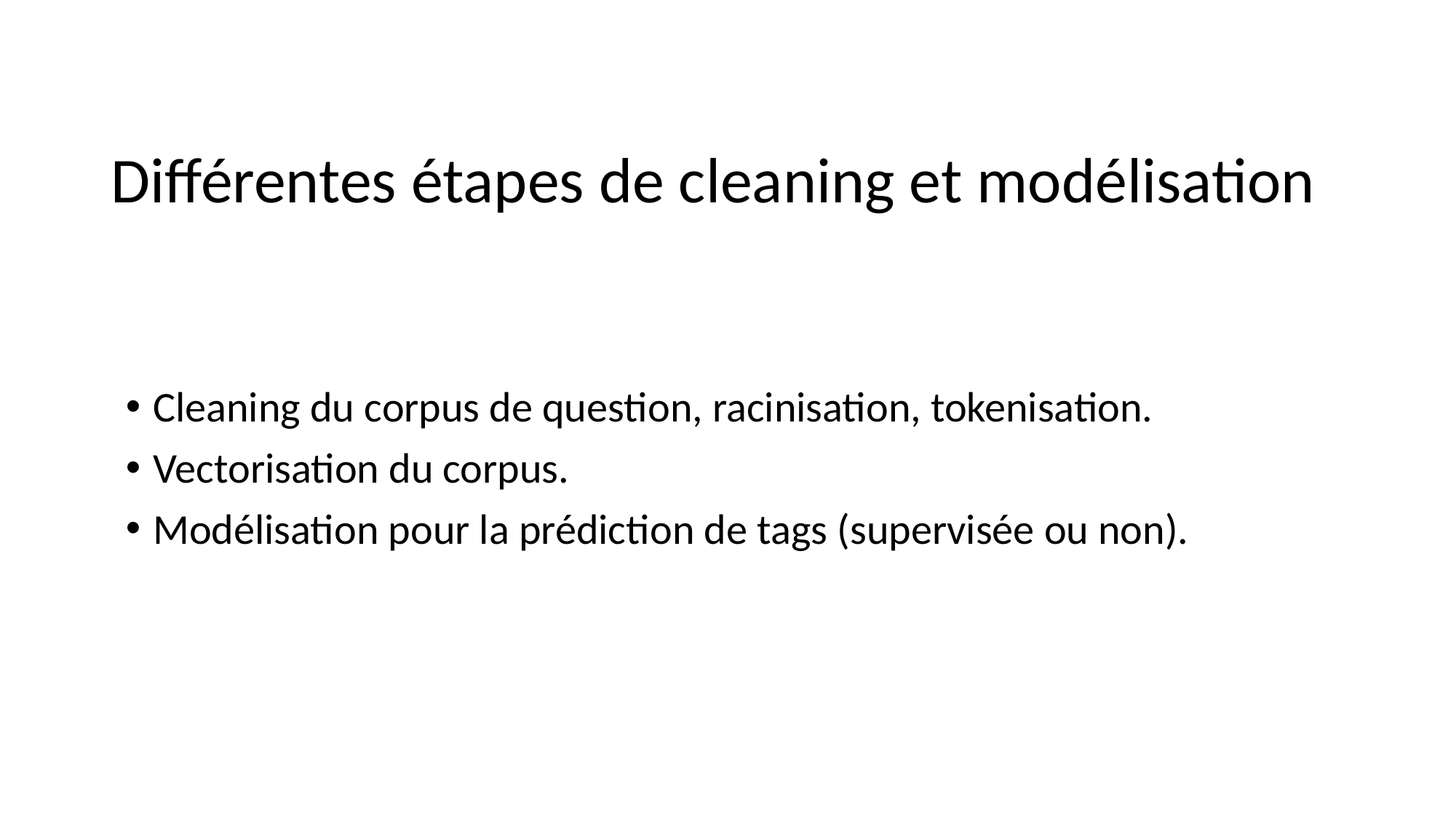

# Différentes étapes de cleaning et modélisation
Cleaning du corpus de question, racinisation, tokenisation.
Vectorisation du corpus.
Modélisation pour la prédiction de tags (supervisée ou non).